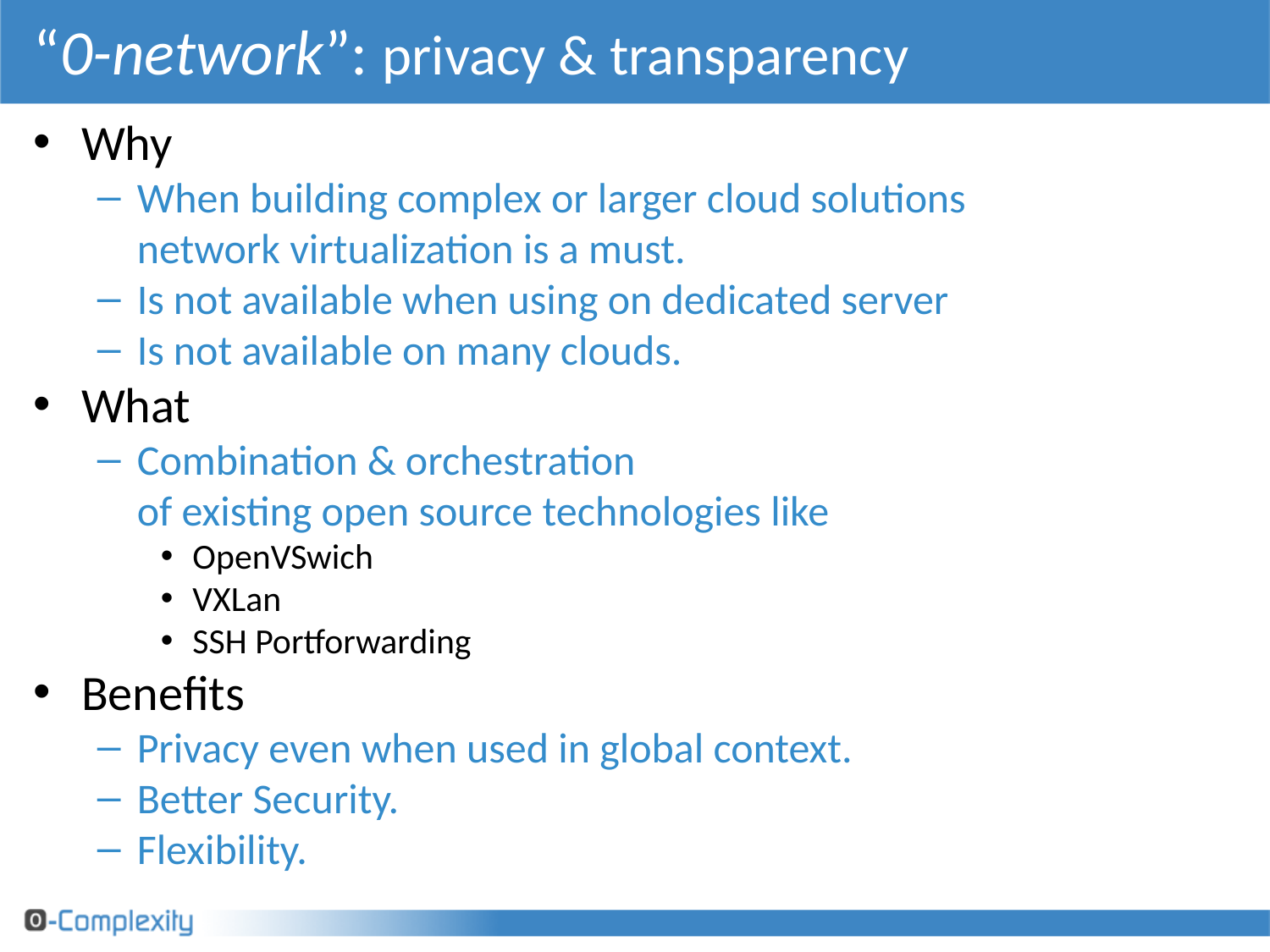

# “0-network”: privacy & transparency
Why
When building complex or larger cloud solutions
network virtualization is a must.
Is not available when using on dedicated server
Is not available on many clouds.
What
Combination & orchestration
of existing open source technologies like
OpenVSwich
VXLan
SSH Portforwarding
Benefits
Privacy even when used in global context.
Better Security.
Flexibility.